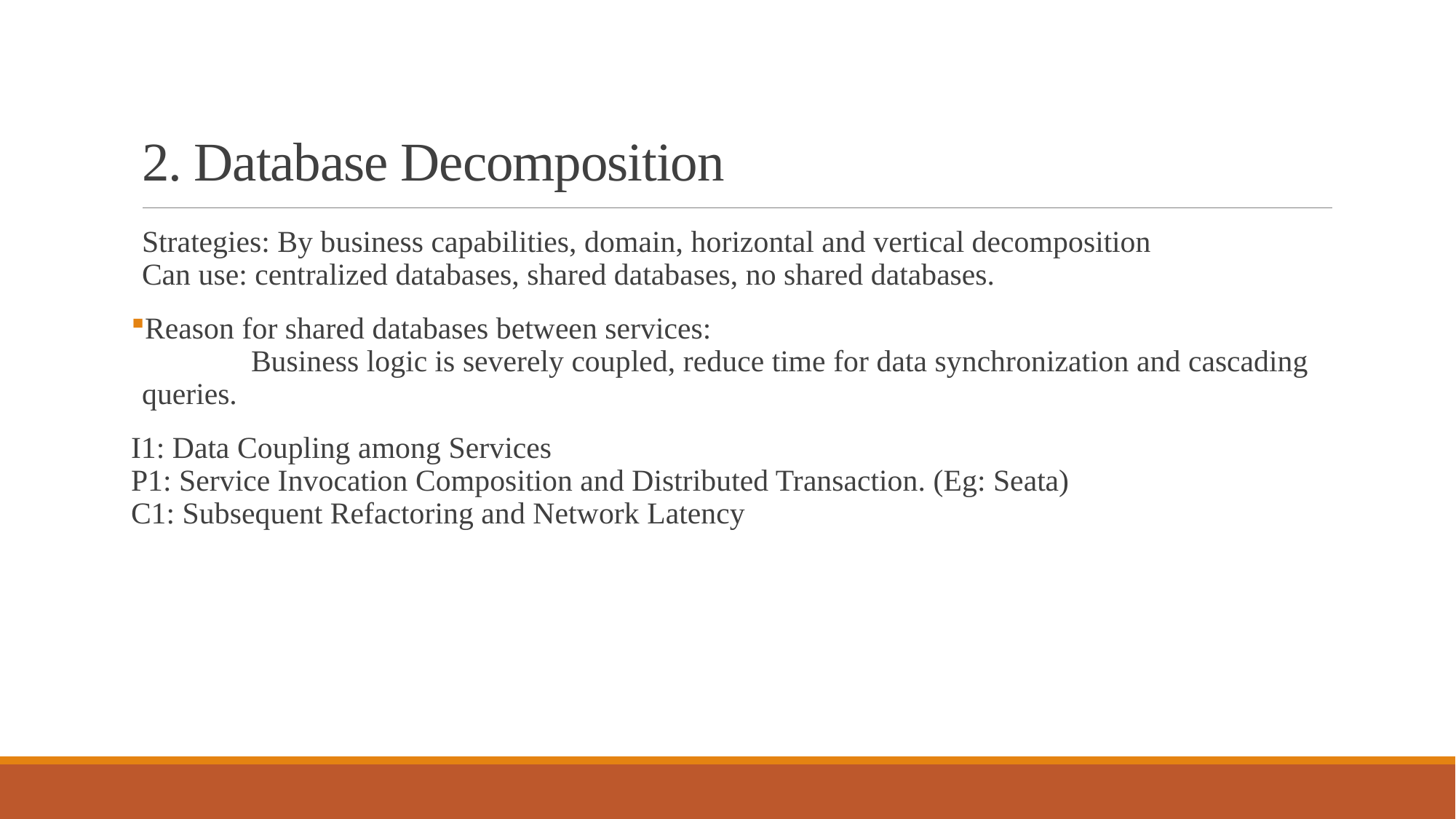

# 2. Database Decomposition
Strategies: By business capabilities, domain, horizontal and vertical decomposition
Can use: centralized databases, shared databases, no shared databases.
Reason for shared databases between services:
	Business logic is severely coupled, reduce time for data synchronization and cascading   queries.
I1: Data Coupling among Services
P1: Service Invocation Composition and Distributed Transaction. (Eg: Seata)
C1: Subsequent Refactoring and Network Latency